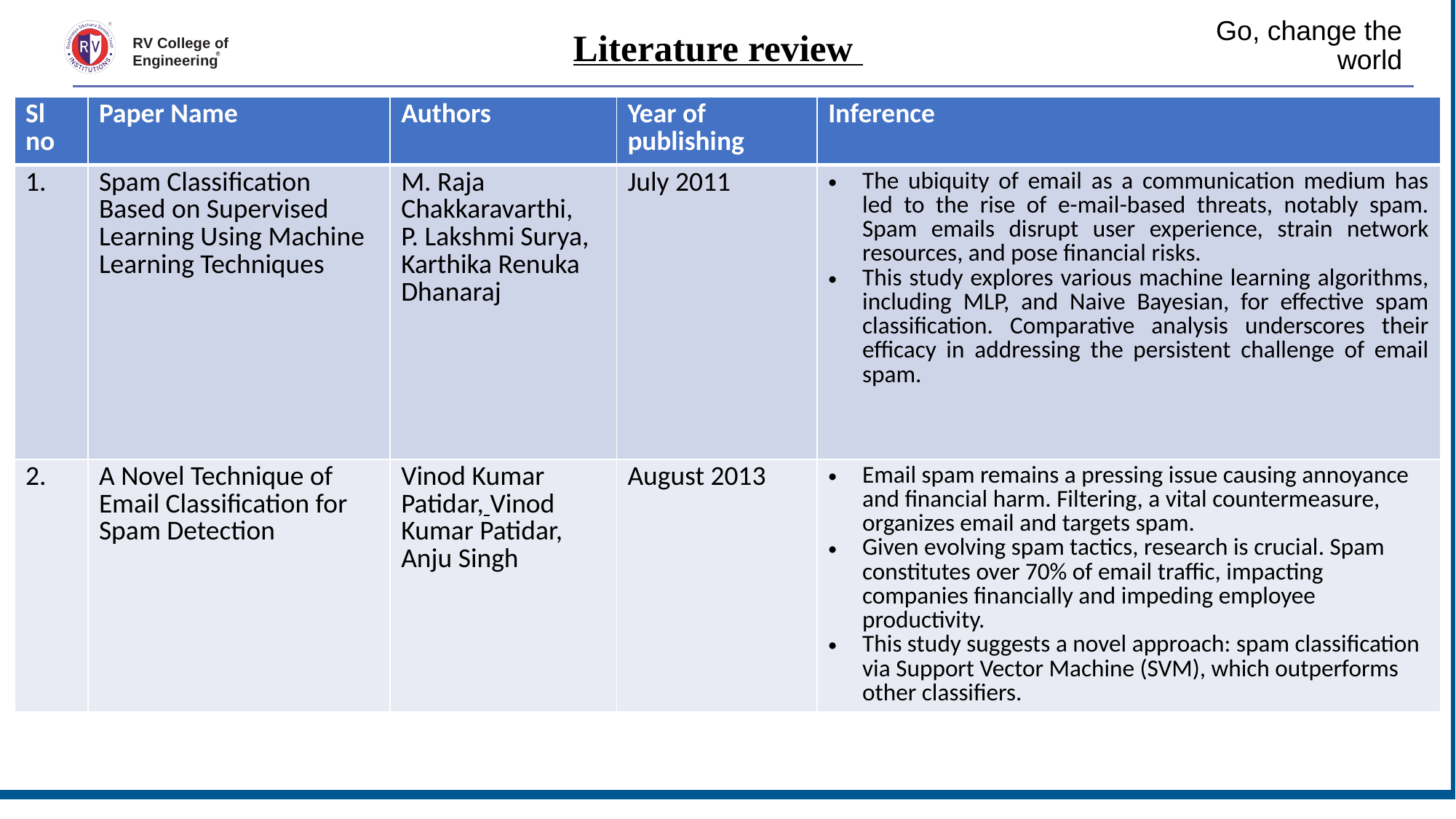

Literature review
# Go, change the world
RV College of
Engineering

| Sl no | Paper Name | Authors | Year of publishing | Inference |
| --- | --- | --- | --- | --- |
| 1. | Spam Classification Based on Supervised Learning Using Machine Learning Techniques | M. Raja Chakkaravarthi, P. Lakshmi Surya, Karthika Renuka Dhanaraj | July 2011 | The ubiquity of email as a communication medium has led to the rise of e-mail-based threats, notably spam. Spam emails disrupt user experience, strain network resources, and pose financial risks. This study explores various machine learning algorithms, including MLP, and Naive Bayesian, for effective spam classification. Comparative analysis underscores their efficacy in addressing the persistent challenge of email spam. |
| 2. | A Novel Technique of Email Classification for Spam Detection | Vinod Kumar Patidar, Vinod Kumar Patidar, Anju Singh | August 2013 | Email spam remains a pressing issue causing annoyance and financial harm. Filtering, a vital countermeasure, organizes email and targets spam. Given evolving spam tactics, research is crucial. Spam constitutes over 70% of email traffic, impacting companies financially and impeding employee productivity. This study suggests a novel approach: spam classification via Support Vector Machine (SVM), which outperforms other classifiers. |